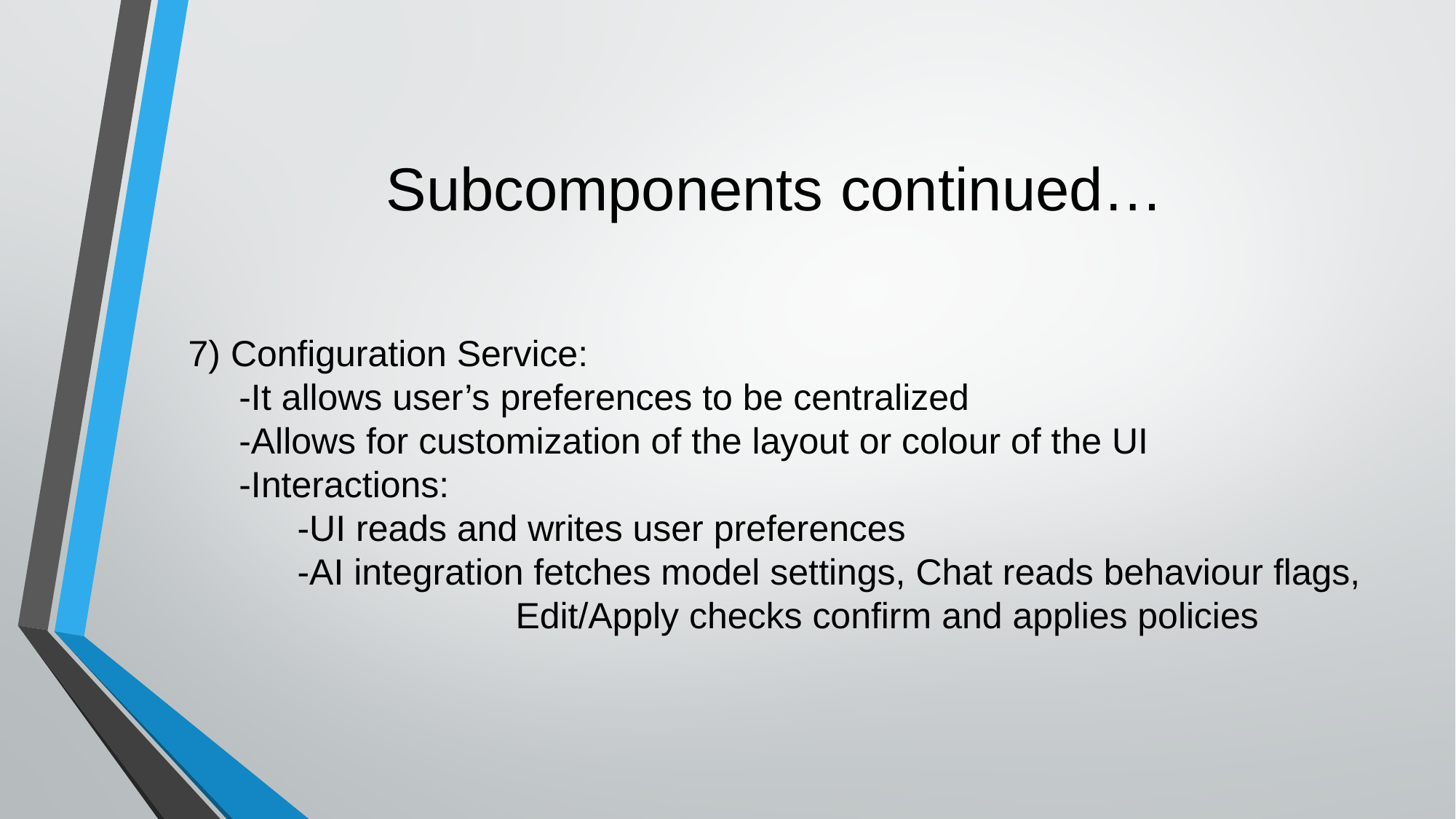

# Subcomponents continued…
7) Configuration Service:
     -It allows user’s preferences to be centralized
     -Allows for customization of the layout or colour of the UI
     -Interactions:
	-UI reads and writes user preferences
	-AI integration fetches model settings, Chat reads behaviour flags, 	 	 	Edit/Apply checks confirm and applies policies